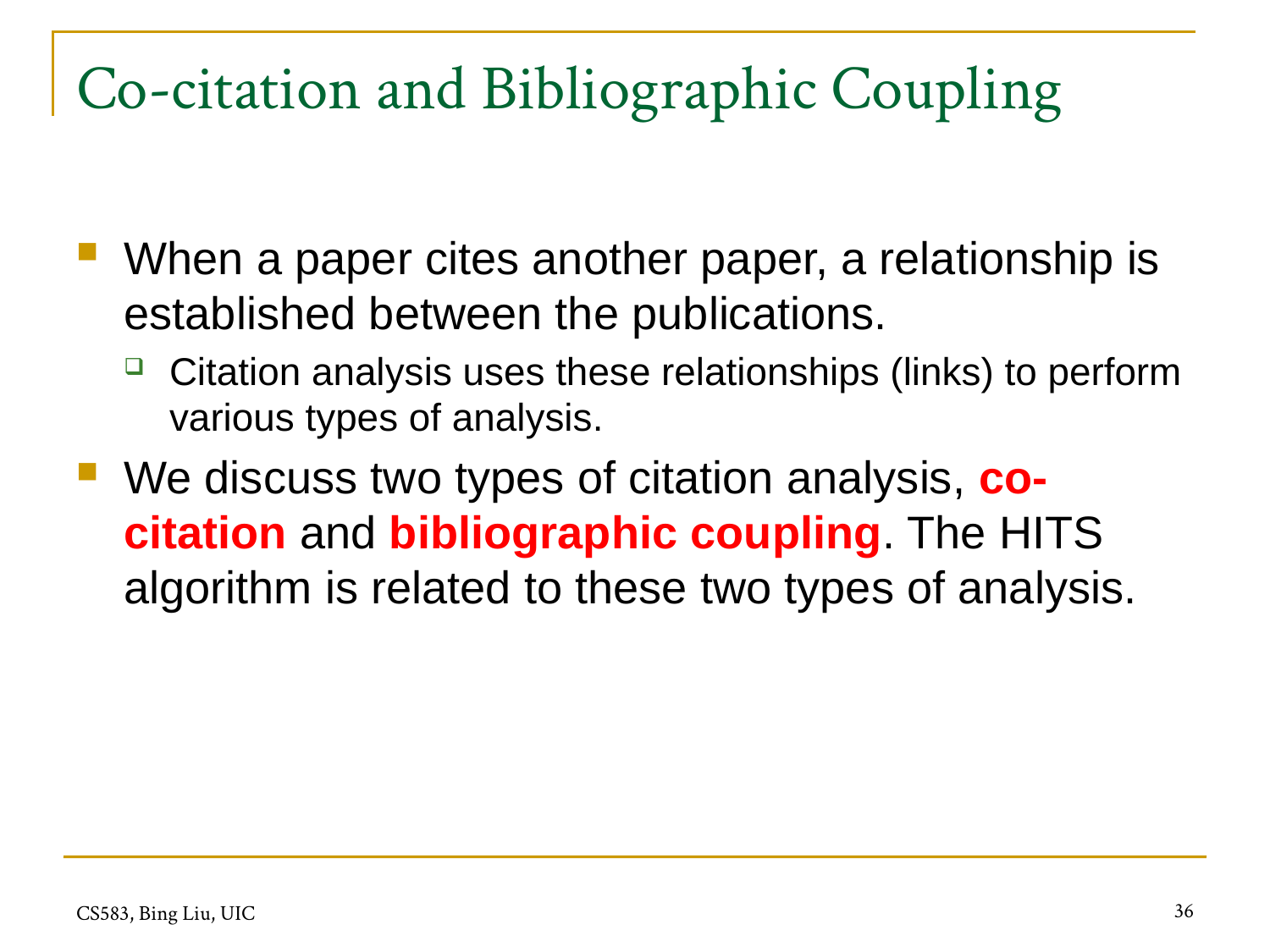

# Co-citation and Bibliographic Coupling
When a paper cites another paper, a relationship is established between the publications.
Citation analysis uses these relationships (links) to perform various types of analysis.
We discuss two types of citation analysis, co-citation and bibliographic coupling. The HITS algorithm is related to these two types of analysis.

36
CS583, Bing Liu, UIC